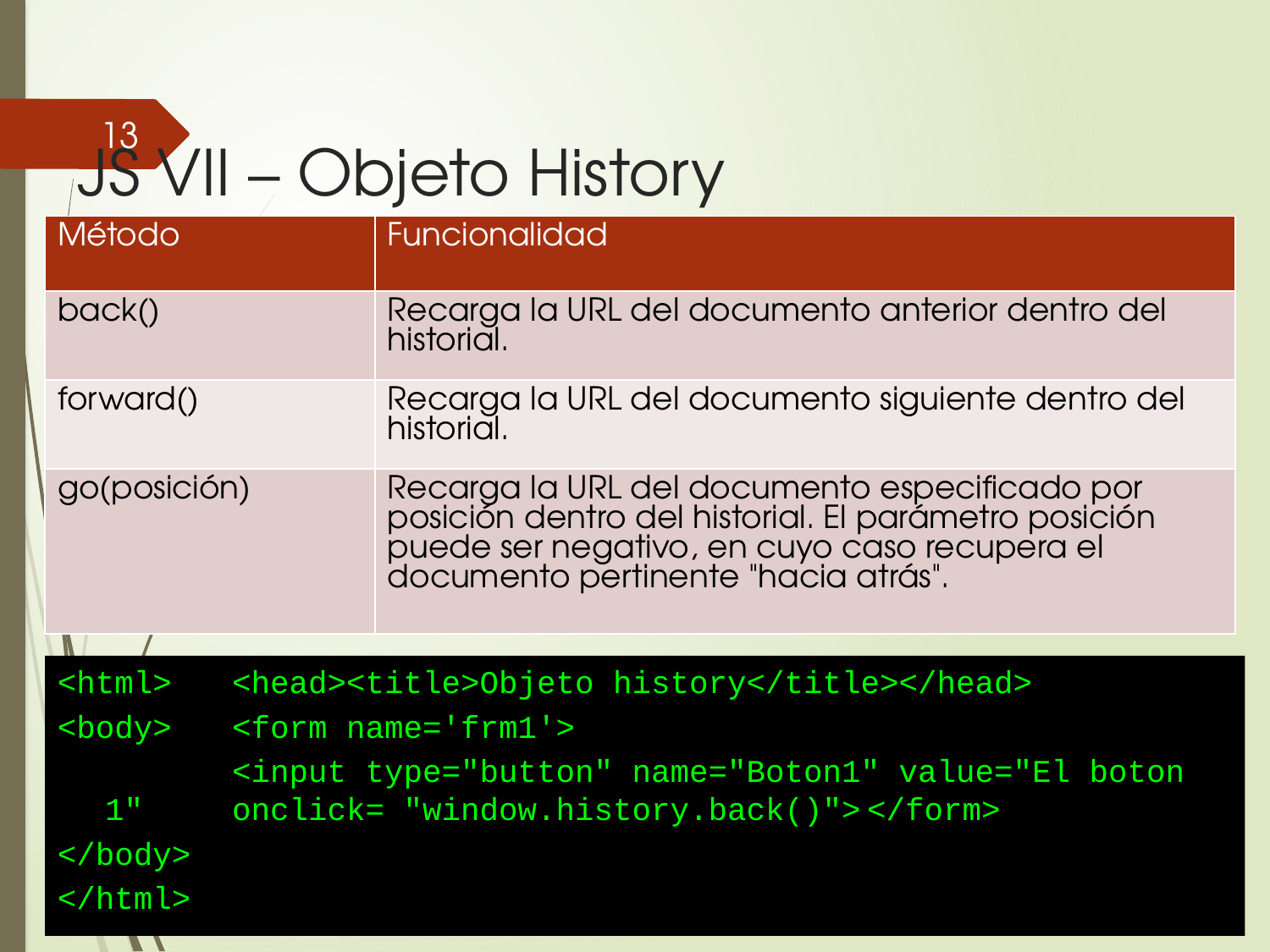

13
# JS VII – Objeto History
| Método | Funcionalidad |
| --- | --- |
| back() | Recarga la URL del documento anterior dentro del historial. |
| forward() | Recarga la URL del documento siguiente dentro del historial. |
| go(posición) | Recarga la URL del documento especificado por posición dentro del historial. El parámetro posición puede ser negativo, en cuyo caso recupera el documento pertinente "hacia atrás". |
<html>	<head><title>Objeto history</title></head>
<body>	<form name='frm1'>
	 	<input type="button" name="Boton1" value="El boton 1" 	onclick= "window.history.back()">	</form>
</body>
</html>
Desarrollo Web en Entorno Cliente -